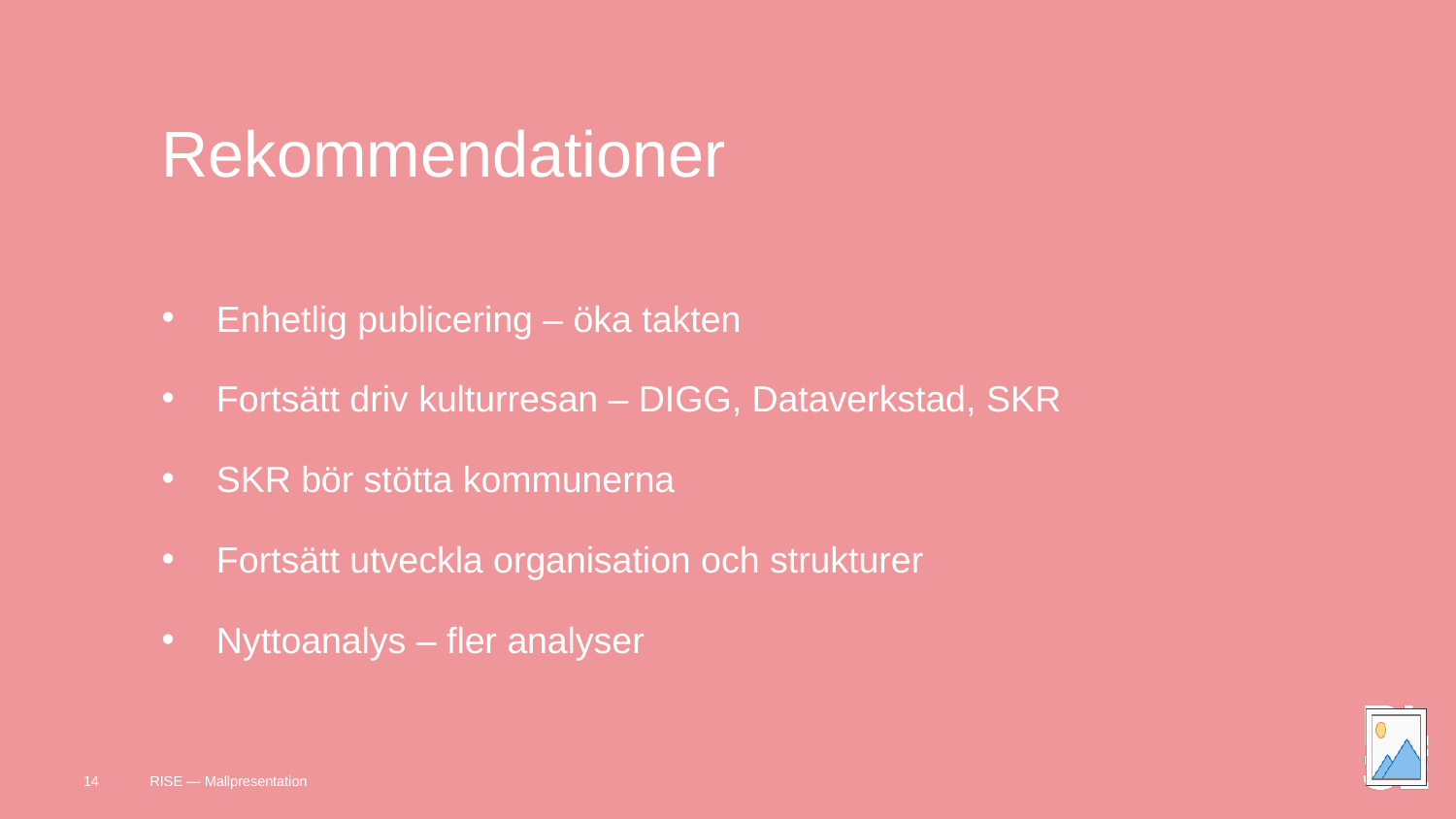

# Rekommendationer
Enhetlig publicering – öka takten
Fortsätt driv kulturresan – DIGG, Dataverkstad, SKR
SKR bör stötta kommunerna
Fortsätt utveckla organisation och strukturer
Nyttoanalys – fler analyser

14
RISE — Mallpresentation